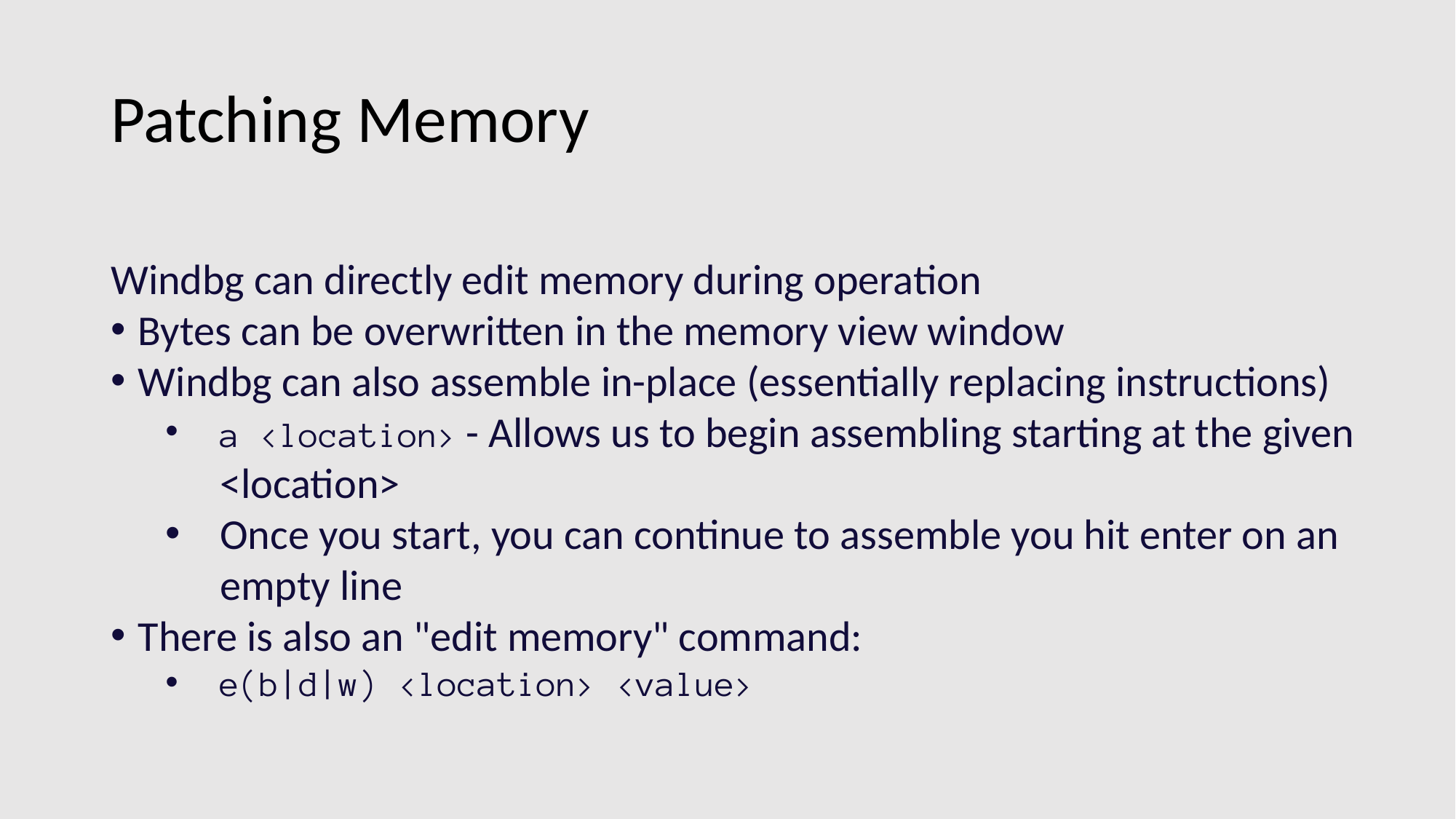

# Patching Memory
Windbg can directly edit memory during operation
Bytes can be overwritten in the memory view window
Windbg can also assemble in-place (essentially replacing instructions)
a <location> - Allows us to begin assembling starting at the given <location>
Once you start, you can continue to assemble you hit enter on an empty line
There is also an "edit memory" command:
e(b|d|w) <location> <value>